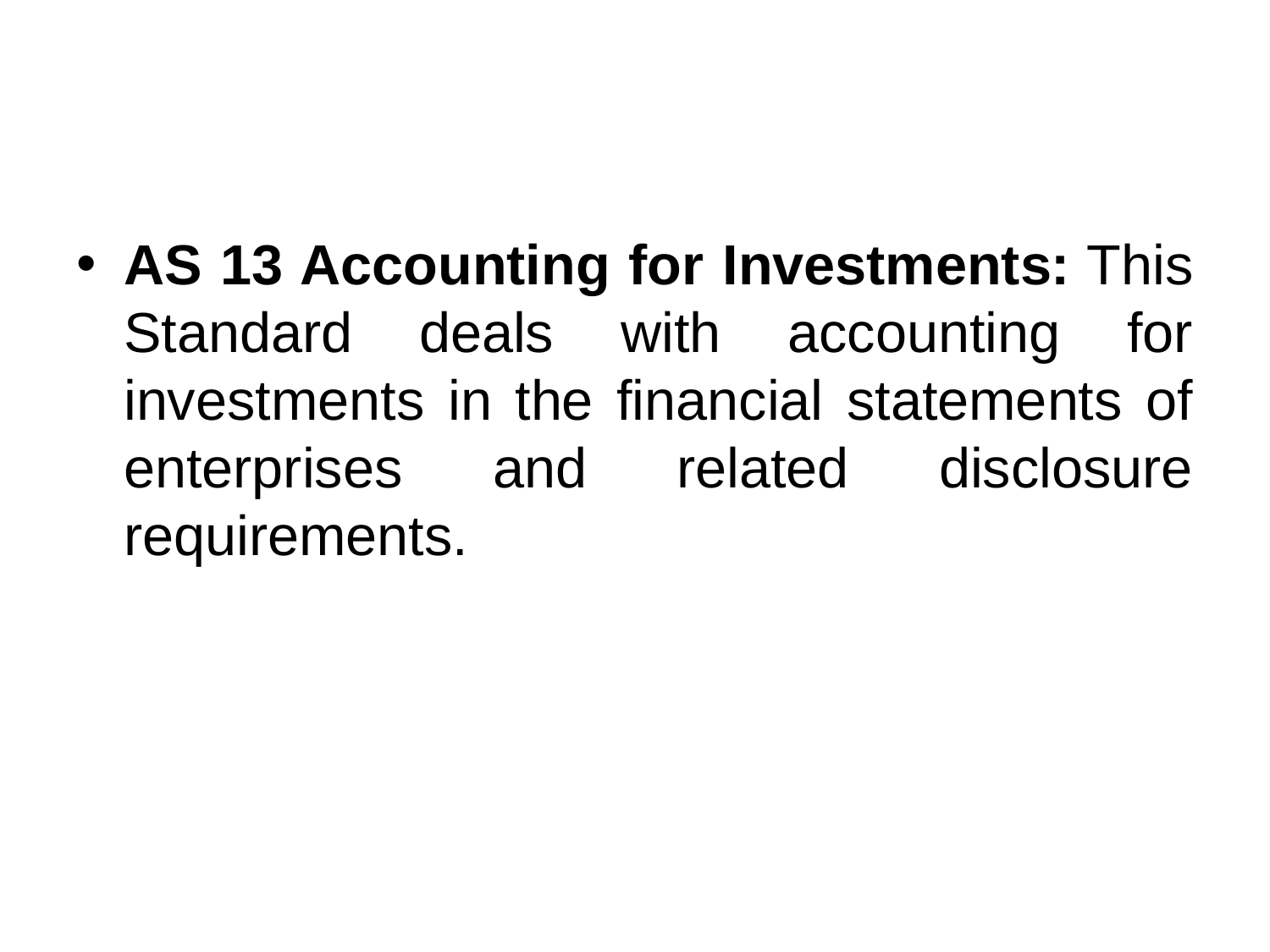

#
AS 13 Accounting for Investments: This Standard deals with accounting for investments in the financial statements of enterprises and related disclosure requirements.